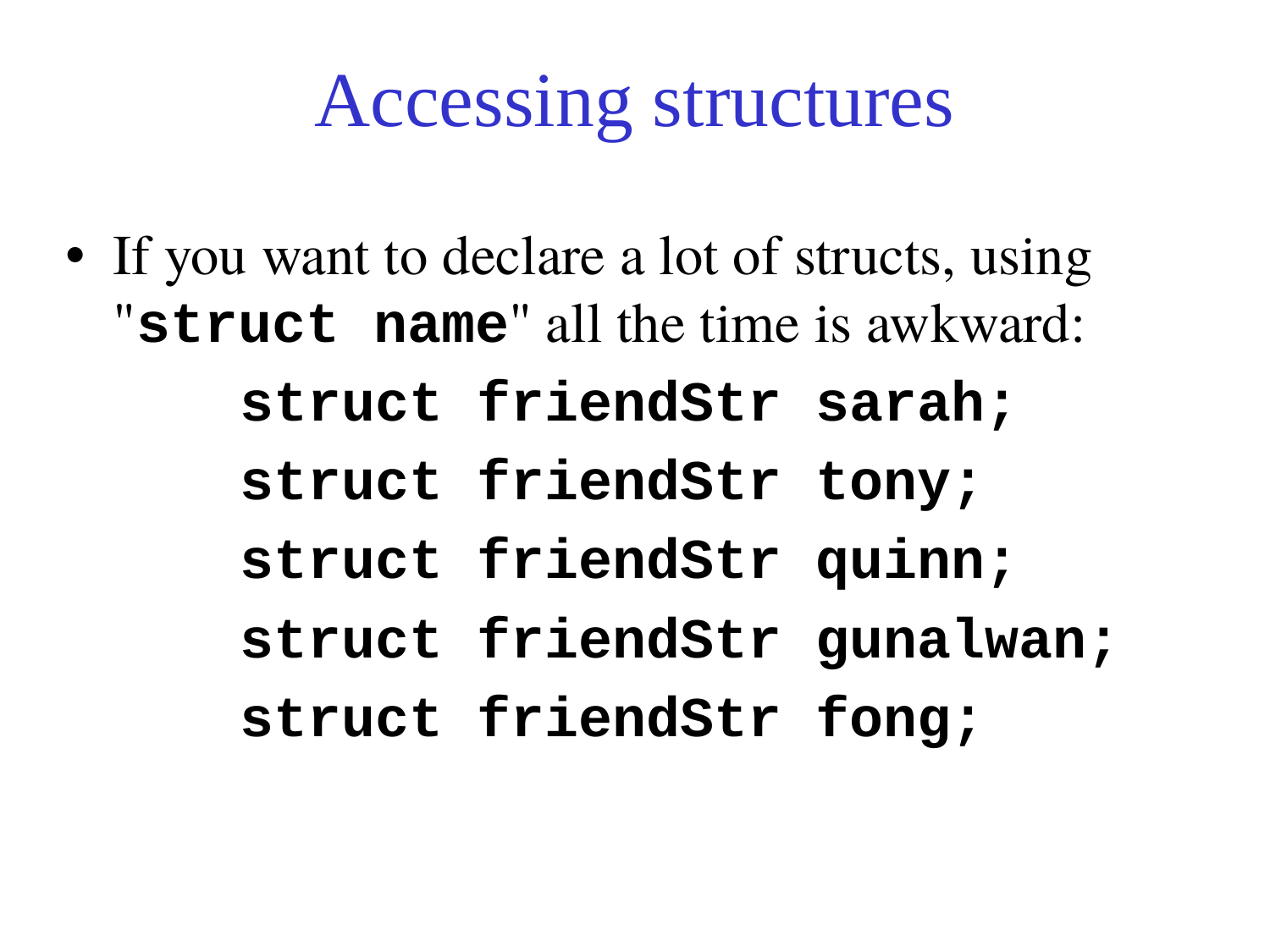

# Accessing structures
If you want to declare a lot of structs, using "struct name" all the time is awkward:
		struct friendStr sarah;
		struct friendStr tony;
		struct friendStr quinn;
		struct friendStr gunalwan;
		struct friendStr fong;